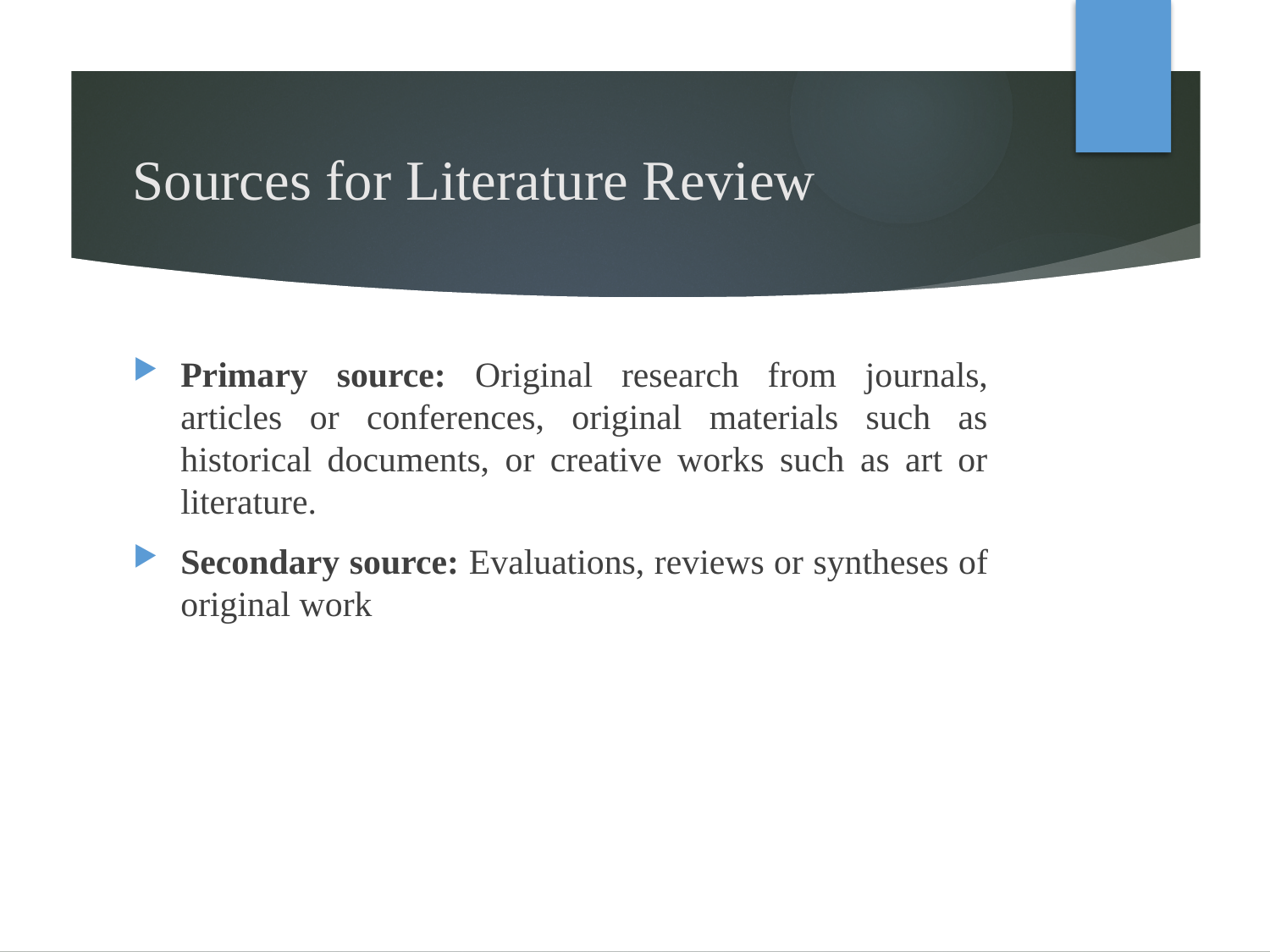

# Sources for Literature Review
Primary source: Original research from journals, articles or conferences, original materials such as historical documents, or creative works such as art or literature.
Secondary source: Evaluations, reviews or syntheses of original work